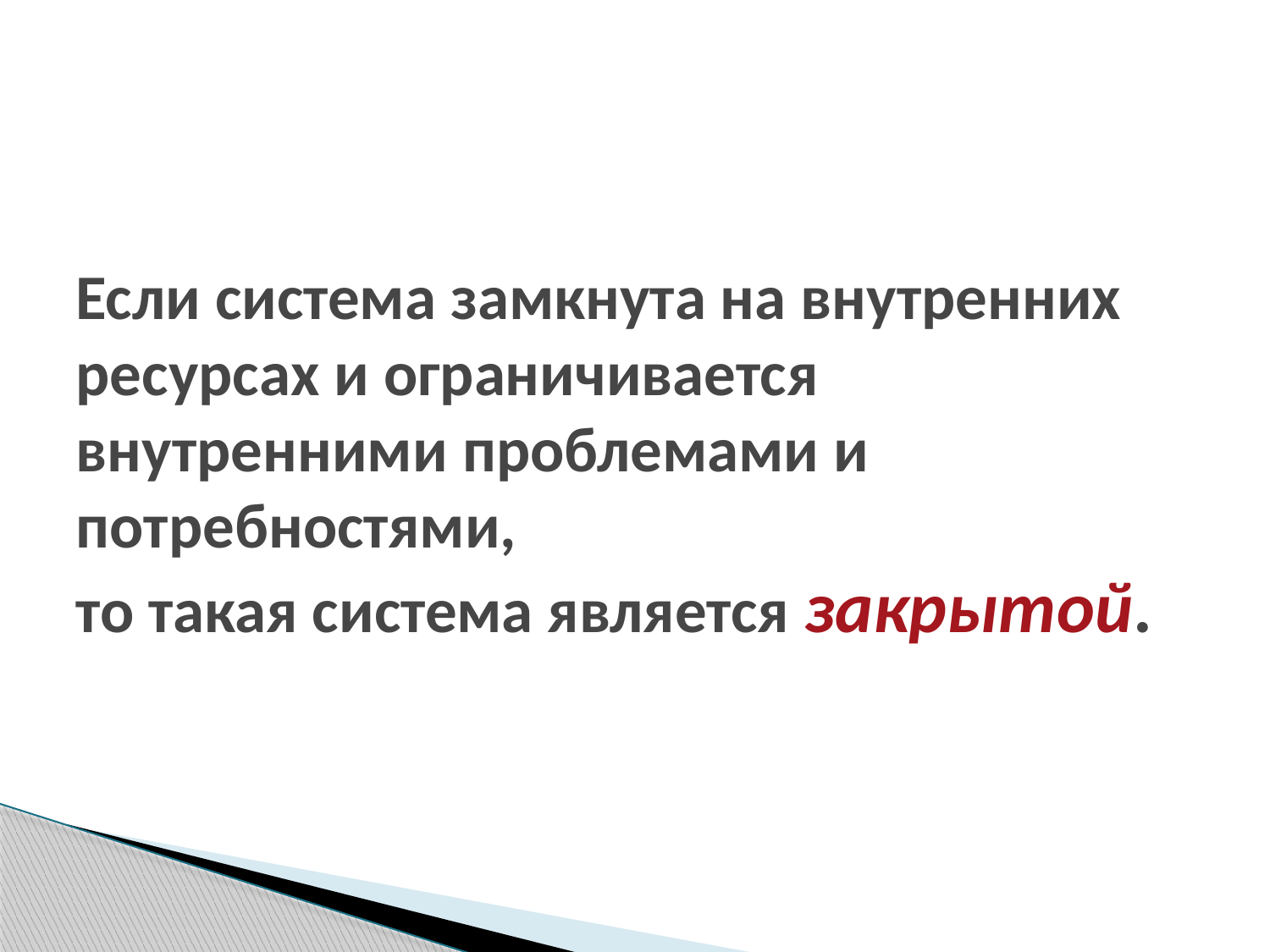

# Если система замкнута на внутренних ресурсах и ограничивается внутренними проблемами и потребностями, то такая система является закрытой.